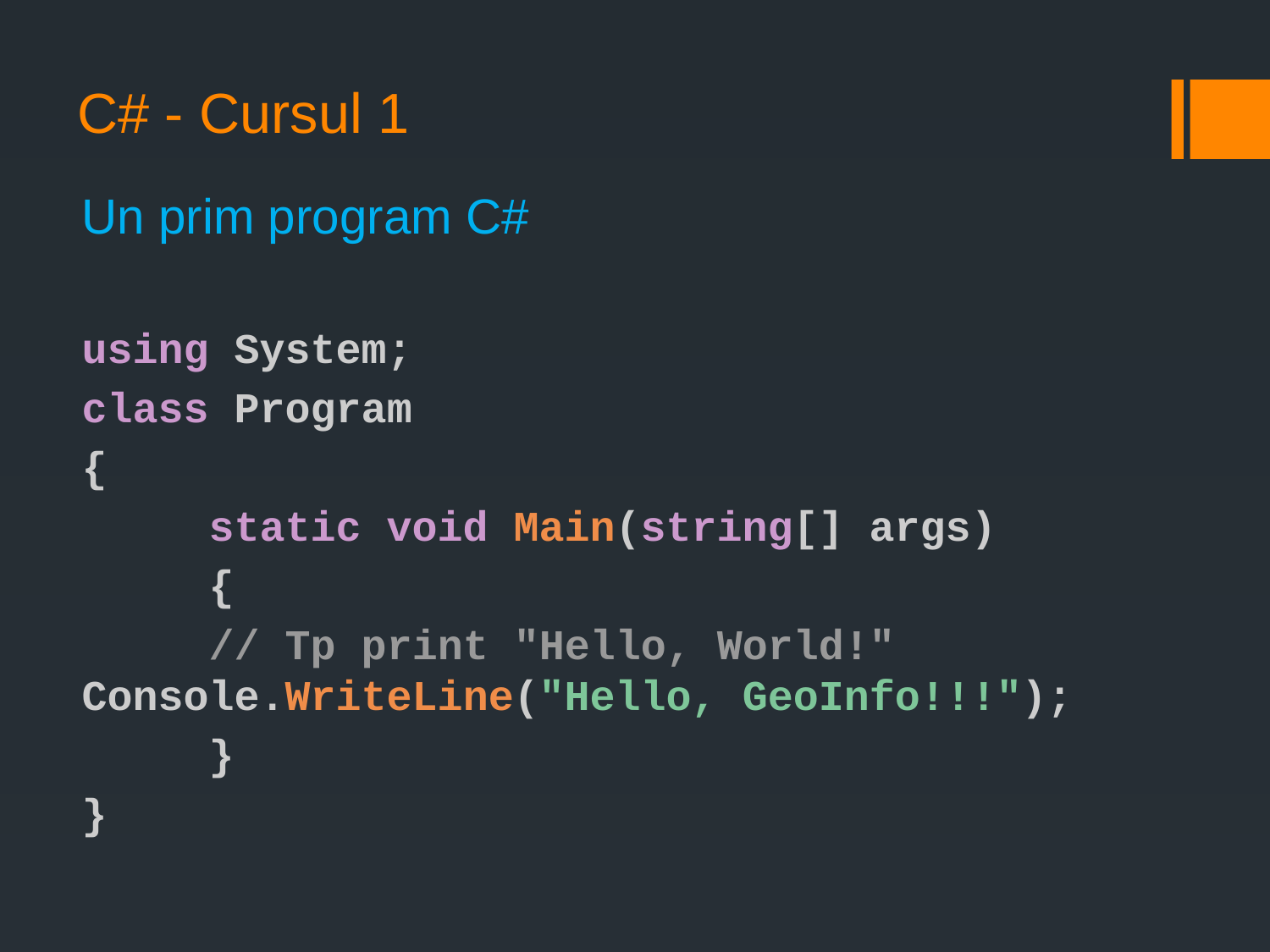

# C# - Cursul 1
Un prim program C#

using System;
class Program
{
	static void Main(string[] args)
	{
	// Tp print "Hello, World!" 	Console.WriteLine("Hello, GeoInfo!!!");
	}
}